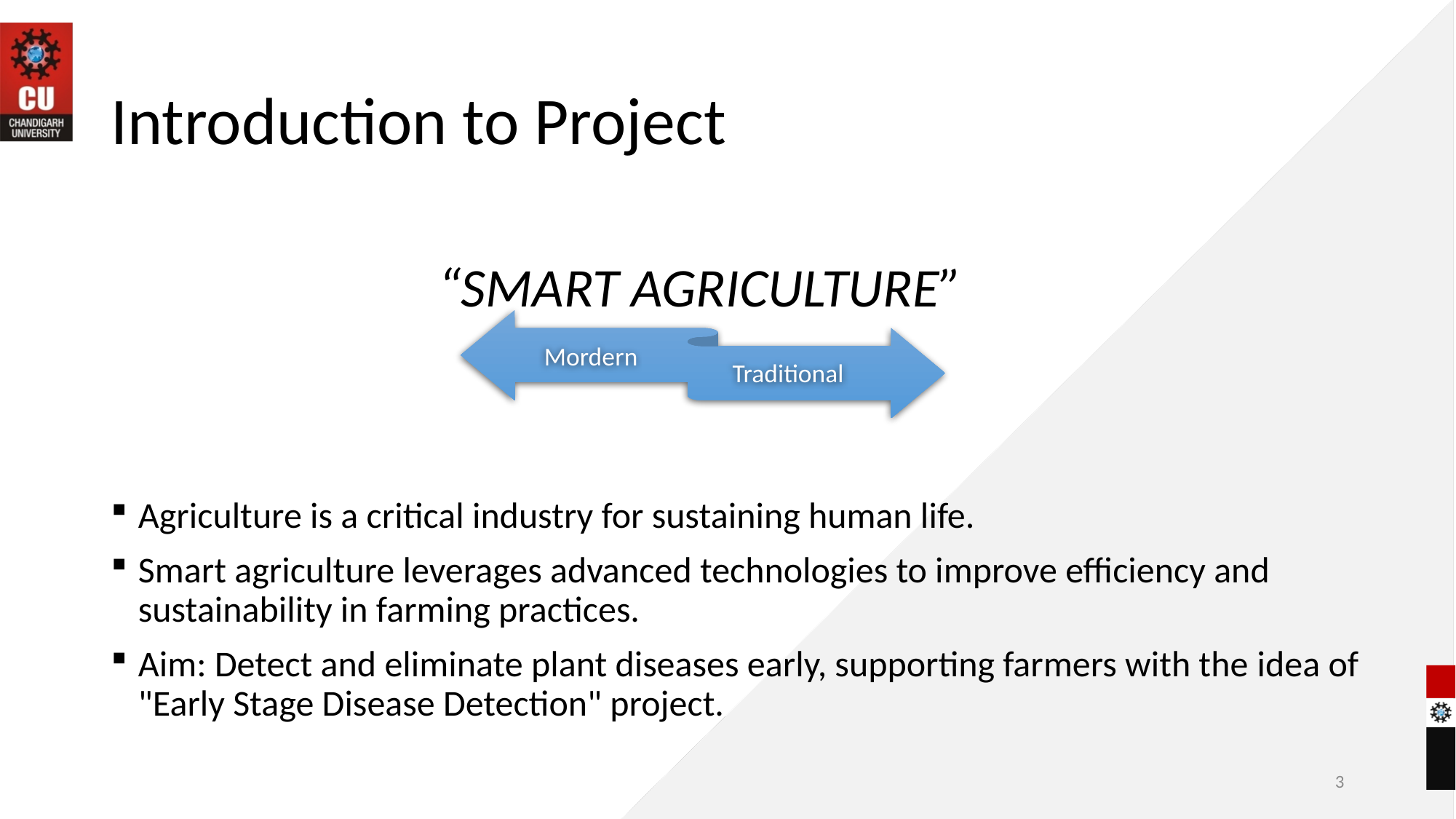

# Introduction to Project
                                        “SMART AGRICULTURE”

Agriculture is a critical industry for sustaining human life.
Smart agriculture leverages advanced technologies to improve efficiency and sustainability in farming practices.
Aim: Detect and eliminate plant diseases early, supporting farmers with the idea of "Early Stage Disease Detection" project.

Mordern
Traditional
3